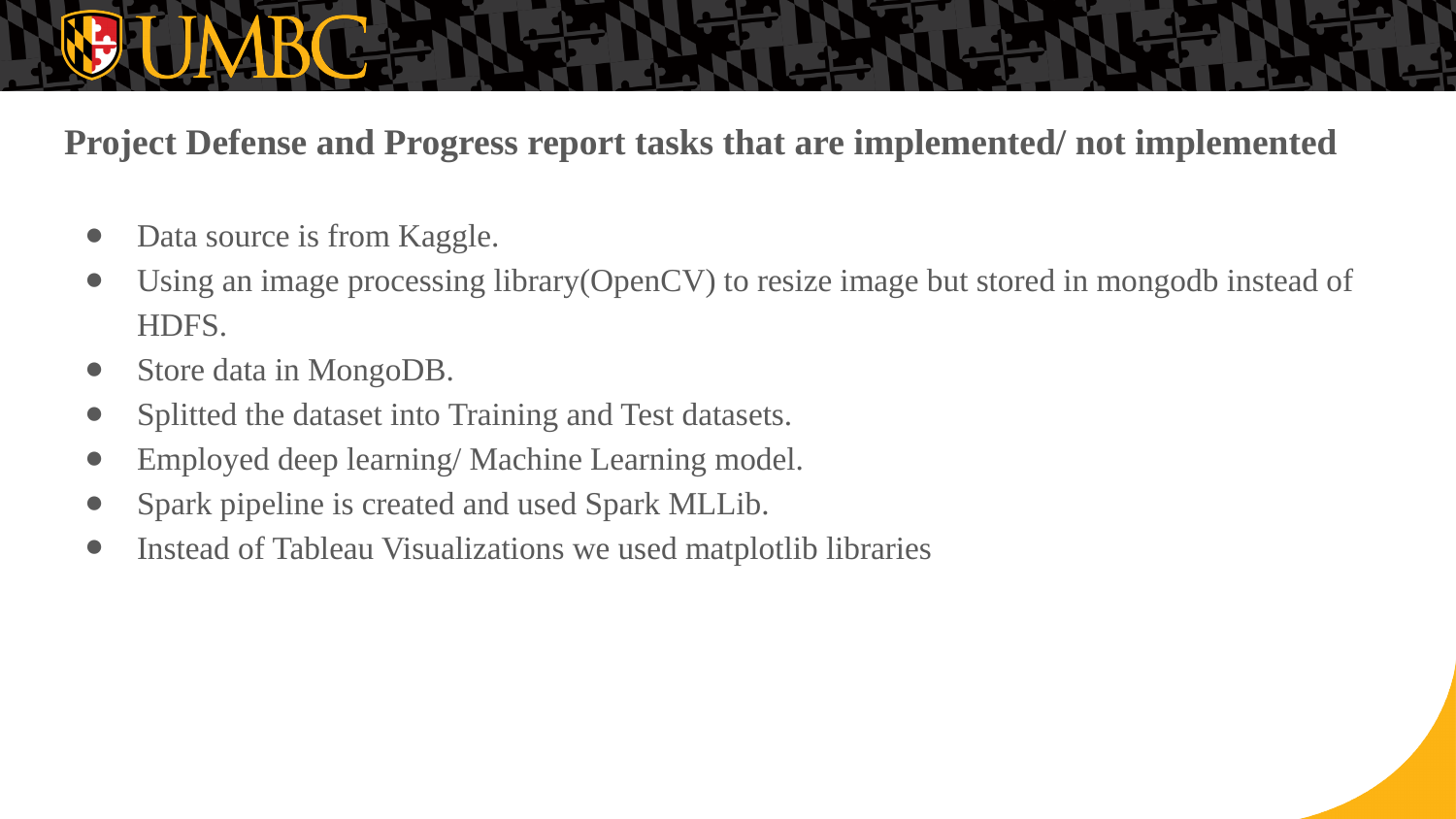

# Project Defense and Progress report tasks that are implemented/ not implemented
Data source is from Kaggle.
Using an image processing library(OpenCV) to resize image but stored in mongodb instead of HDFS.
Store data in MongoDB.
Splitted the dataset into Training and Test datasets.
Employed deep learning/ Machine Learning model.
Spark pipeline is created and used Spark MLLib.
Instead of Tableau Visualizations we used matplotlib libraries